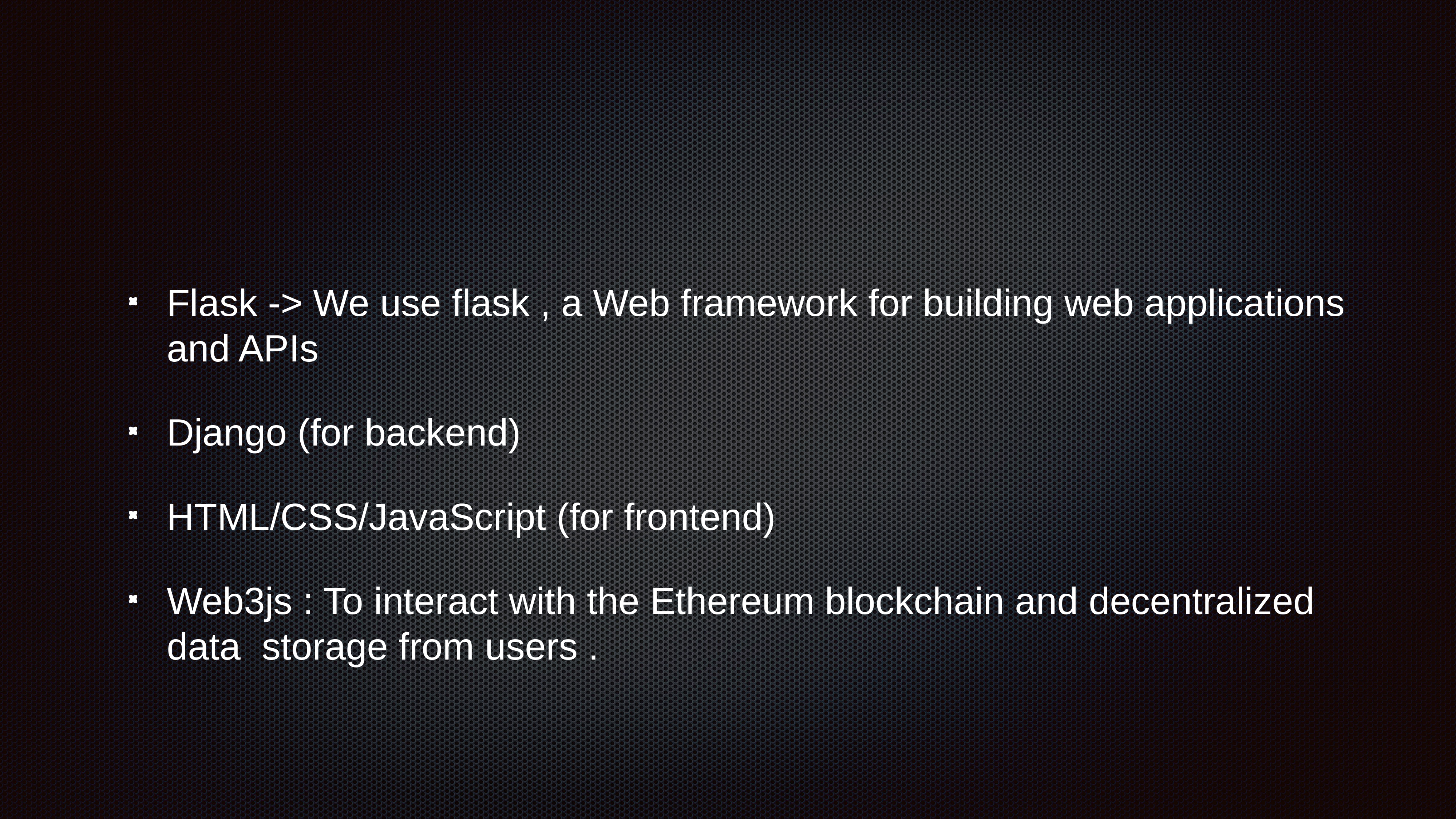

Flask -> We use flask , a Web framework for building web applications and APIs
Django (for backend)
HTML/CSS/JavaScript (for frontend)
Web3js : To interact with the Ethereum blockchain and decentralized data  storage from users .